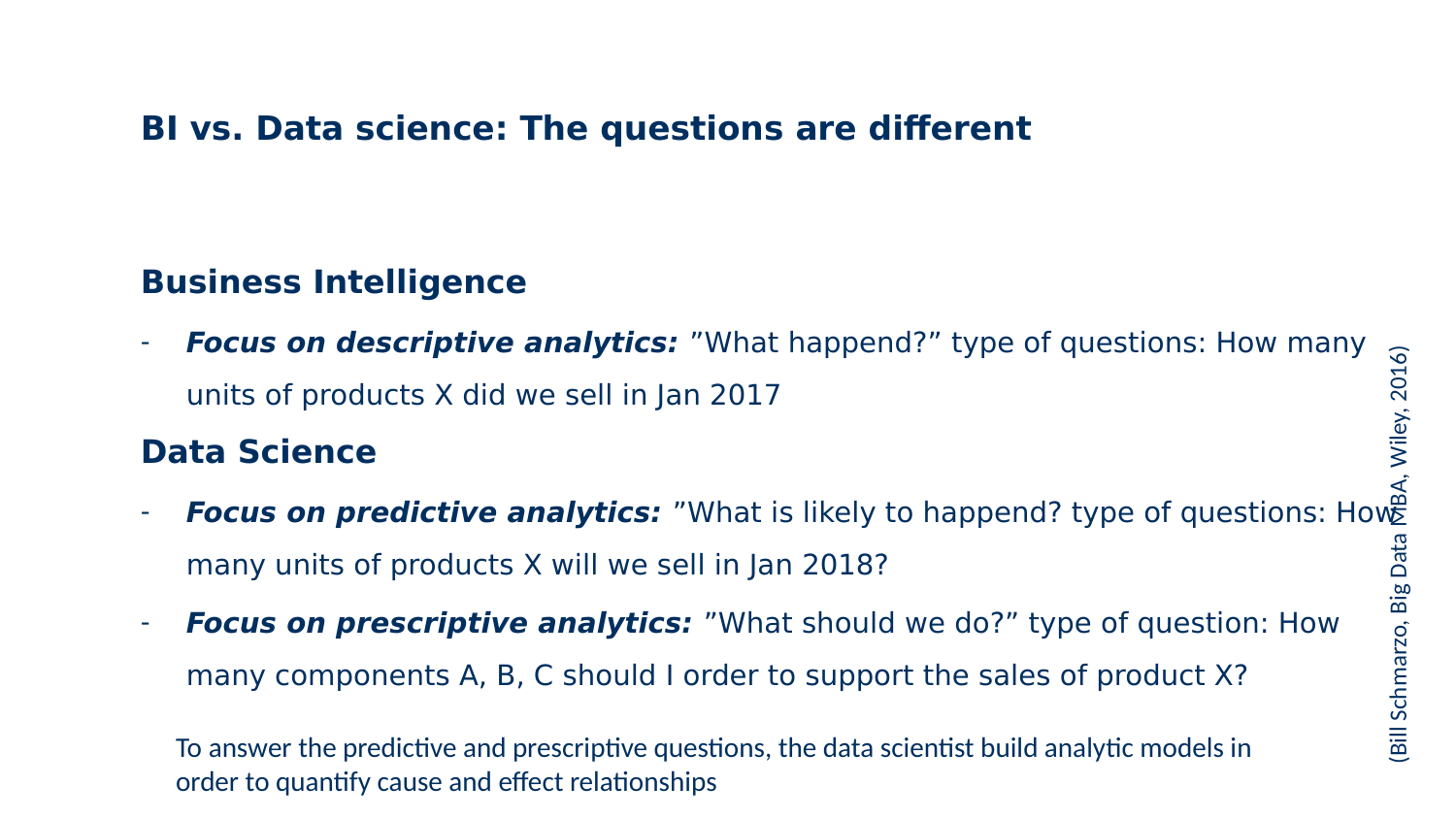

# BI vs. Data science: The questions are different
Business Intelligence
Focus on descriptive analytics: ”What happend?” type of questions: How many units of products X did we sell in Jan 2017
Data Science
Focus on predictive analytics: ”What is likely to happend? type of questions: How many units of products X will we sell in Jan 2018?
Focus on prescriptive analytics: ”What should we do?” type of question: How many components A, B, C should I order to support the sales of product X?
(Bill Schmarzo, Big Data MBA, Wiley, 2016)
To answer the predictive and prescriptive questions, the data scientist build analytic models in order to quantify cause and effect relationships